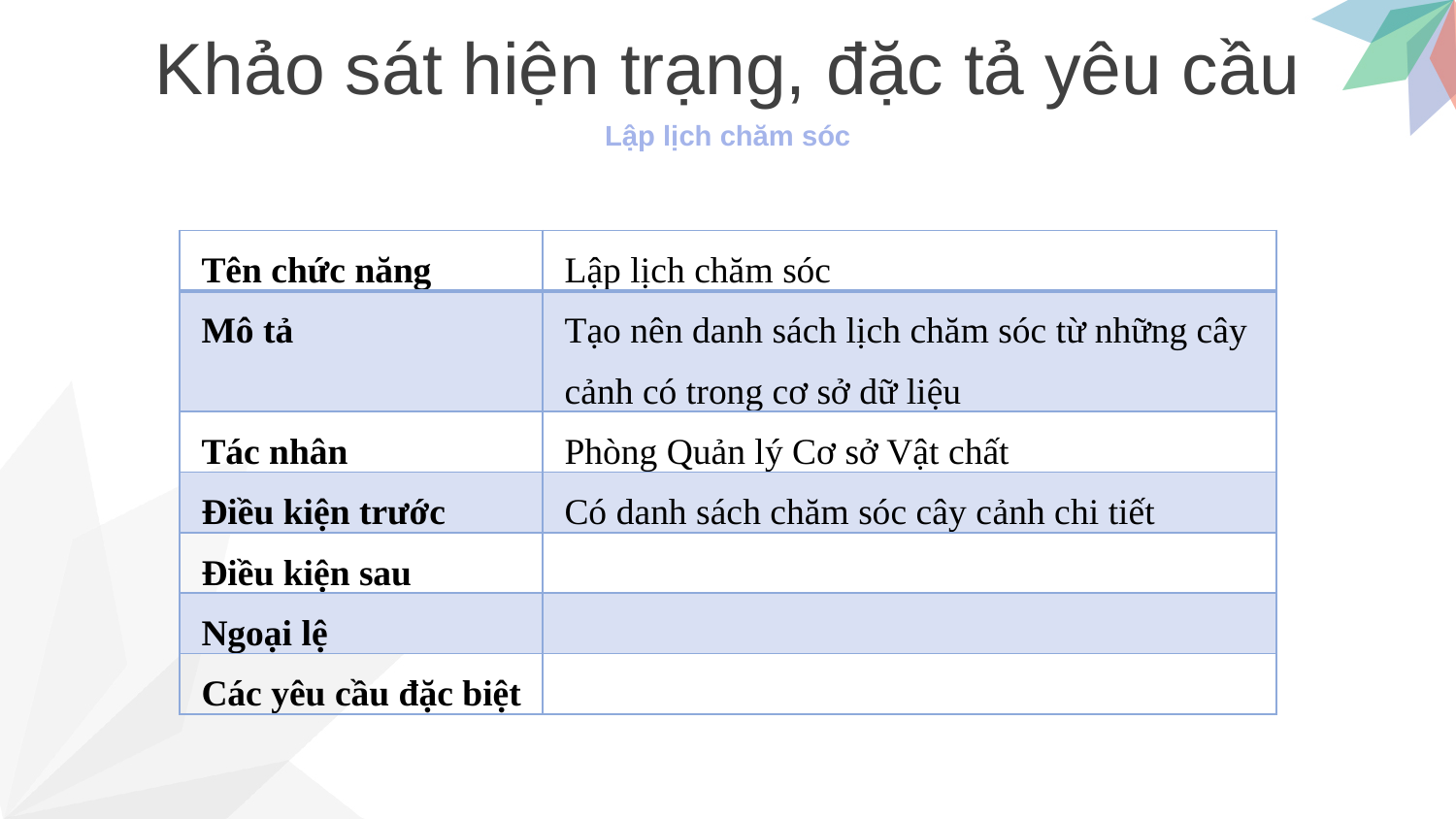

Khảo sát hiện trạng, đặc tả yêu cầu
Lập lịch chăm sóc
| Tên chức năng | Lập lịch chăm sóc |
| --- | --- |
| Mô tả | Tạo nên danh sách lịch chăm sóc từ những cây cảnh có trong cơ sở dữ liệu |
| Tác nhân | Phòng Quản lý Cơ sở Vật chất |
| Điều kiện trước | Có danh sách chăm sóc cây cảnh chi tiết |
| Điều kiện sau |  |
| Ngoại lệ |  |
| Các yêu cầu đặc biệt |  |